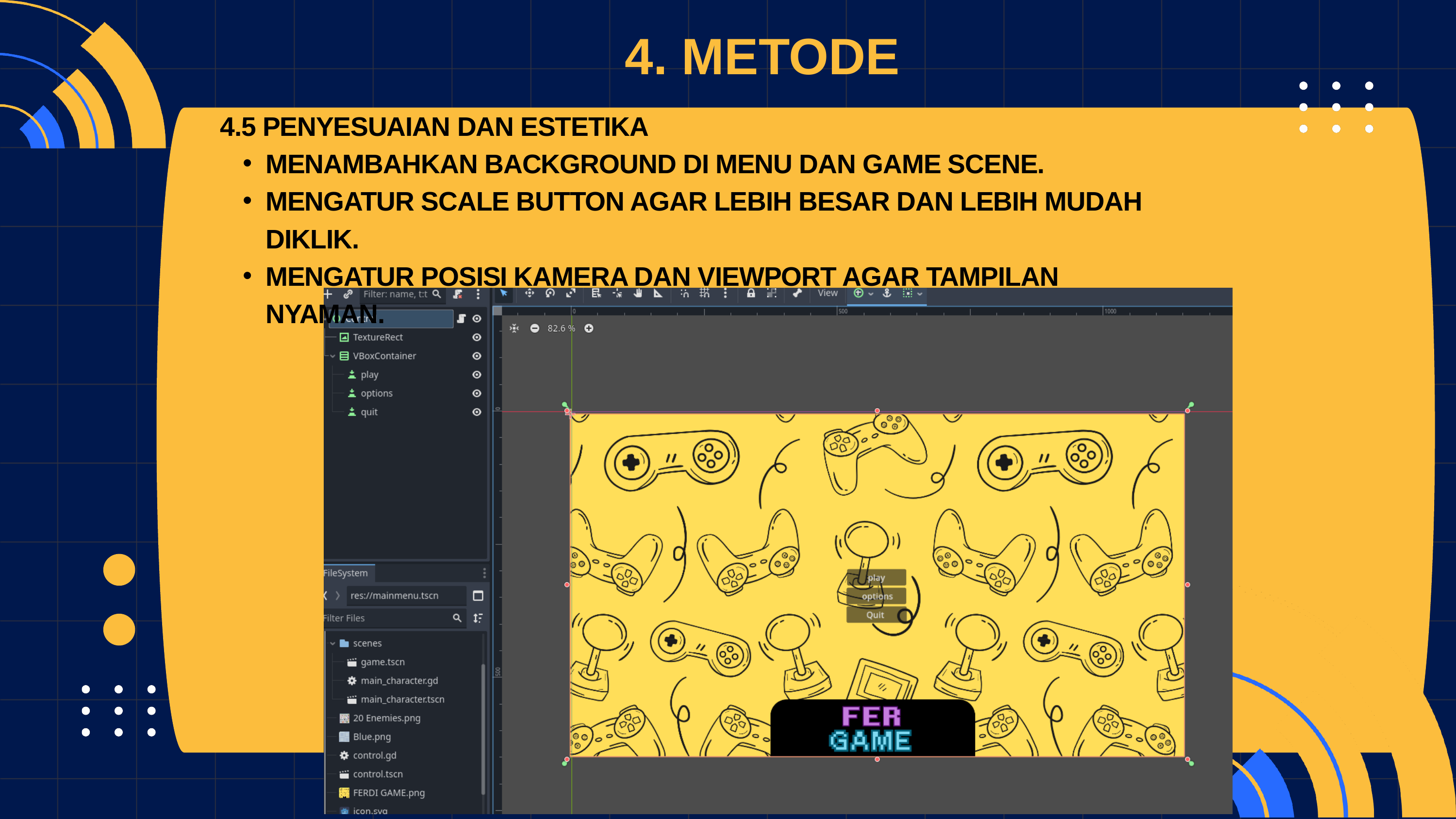

4. METODE PENGERJAAN

4.5 PENYESUAIAN DAN ESTETIKA
MENAMBAHKAN BACKGROUND DI MENU DAN GAME SCENE.
MENGATUR SCALE BUTTON AGAR LEBIH BESAR DAN LEBIH MUDAH DIKLIK.
MENGATUR POSISI KAMERA DAN VIEWPORT AGAR TAMPILAN NYAMAN.